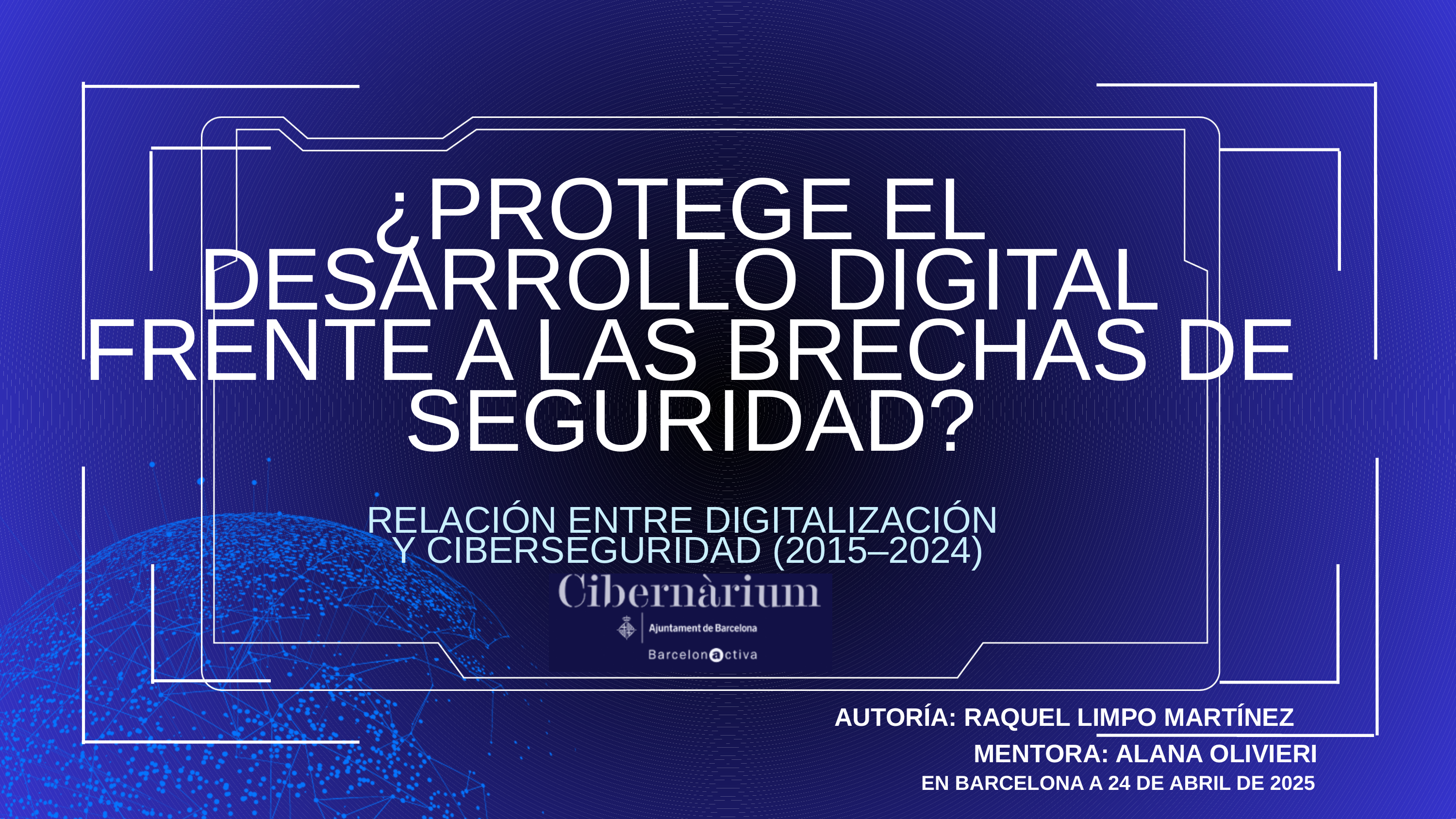

¿PROTEGE EL
DESARROLLO DIGITAL
FRENTE A LAS BRECHAS DE SEGURIDAD?

RELACIÓN ENTRE DIGITALIZACIÓN
Y CIBERSEGURIDAD (2015–2024)

AUTORÍA: RAQUEL LIMPO MARTÍNEZ
MENTORA: ALANA OLIVIERI

EN BARCELONA A 24 DE ABRIL DE 2025